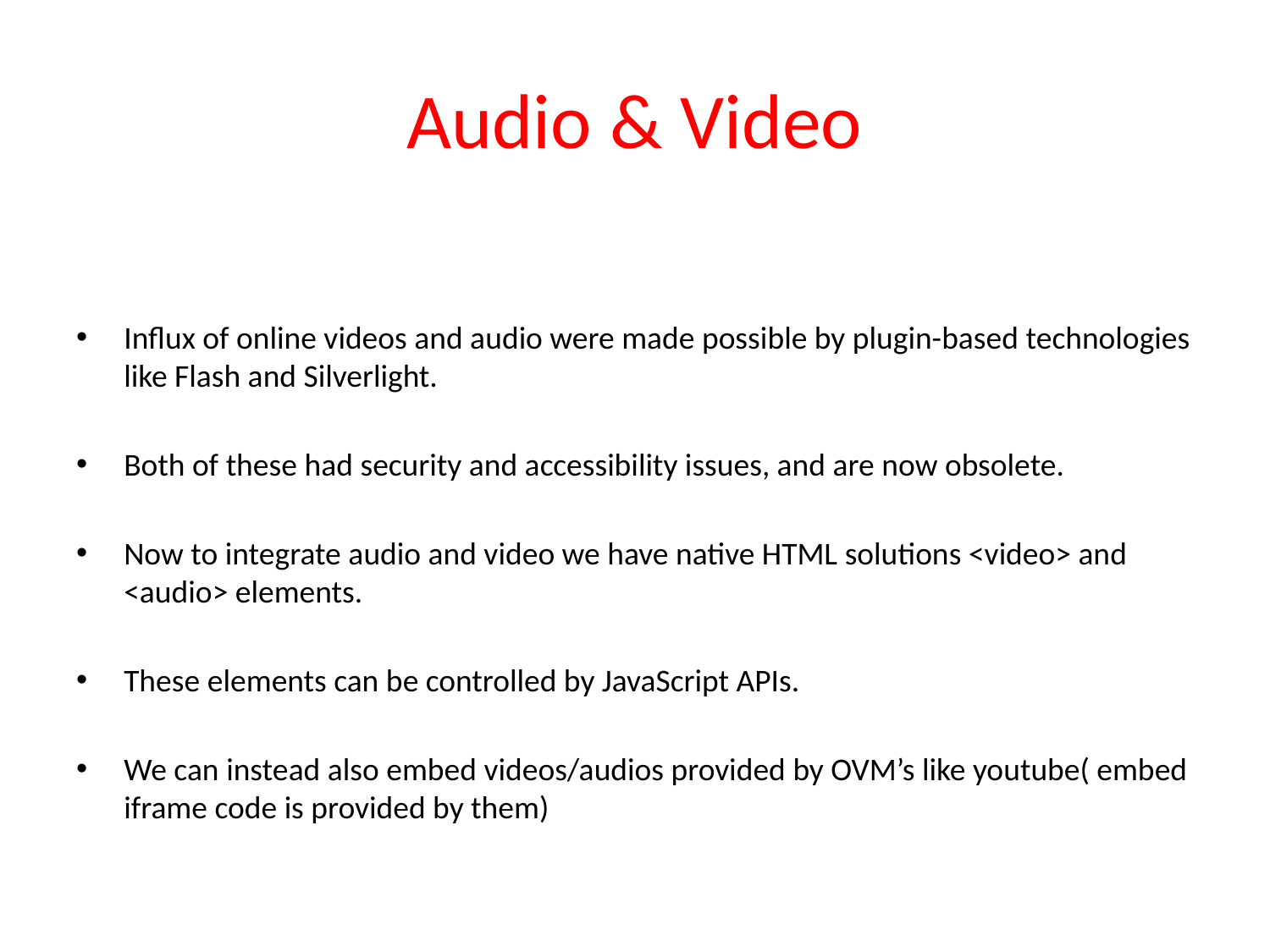

# Audio & Video

Influx of online videos and audio were made possible by plugin-based technologies like Flash and Silverlight.

Both of these had security and accessibility issues, and are now obsolete.

Now to integrate audio and video we have native HTML solutions <video> and <audio> elements.

These elements can be controlled by JavaScript APIs.

We can instead also embed videos/audios provided by OVM’s like youtube( embed iframe code is provided by them)